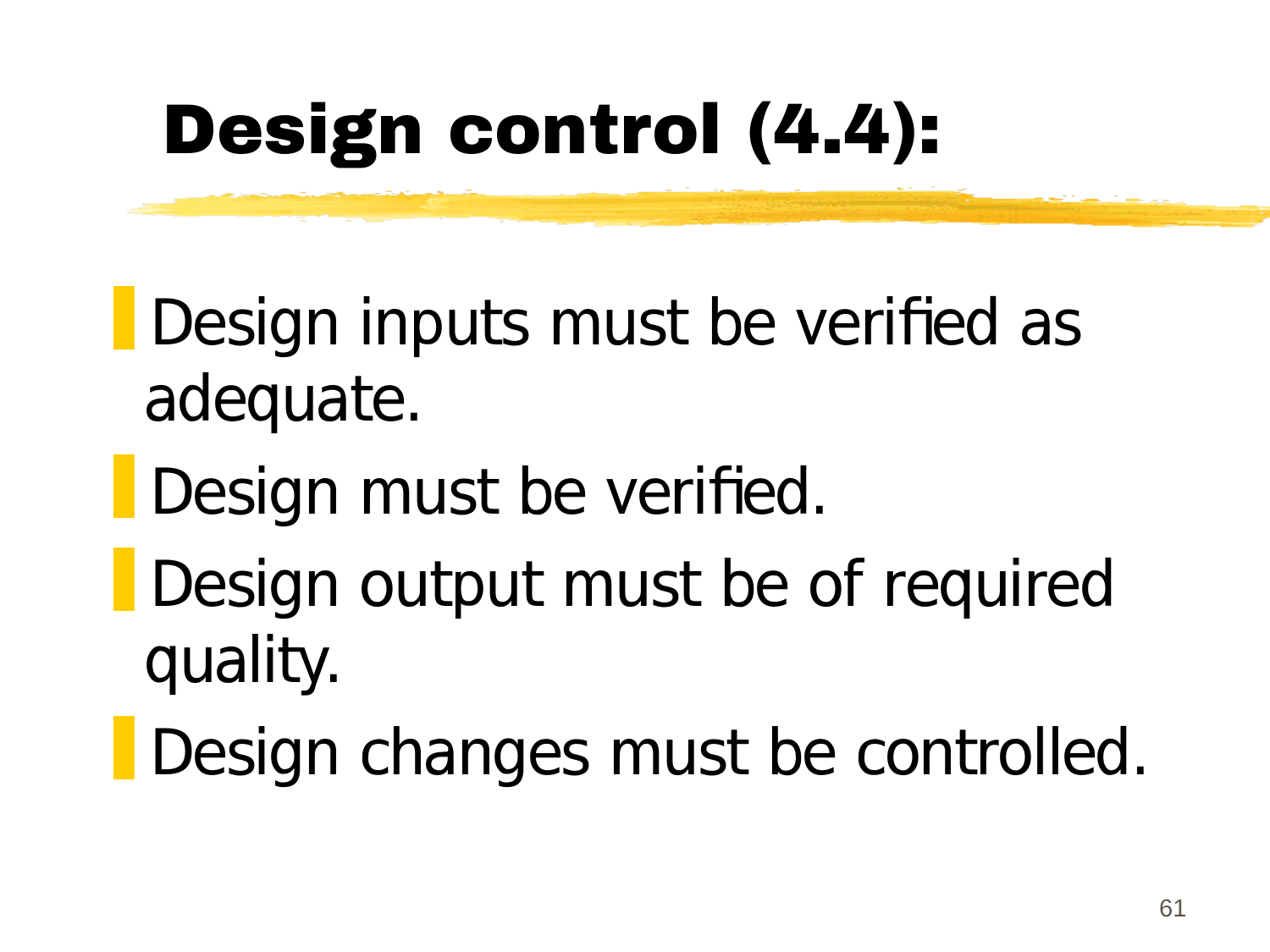

# Design control (4.4):
Design inputs must be verified as adequate.
Design must be verified.
Design output must be of required quality.
Design changes must be controlled.
61